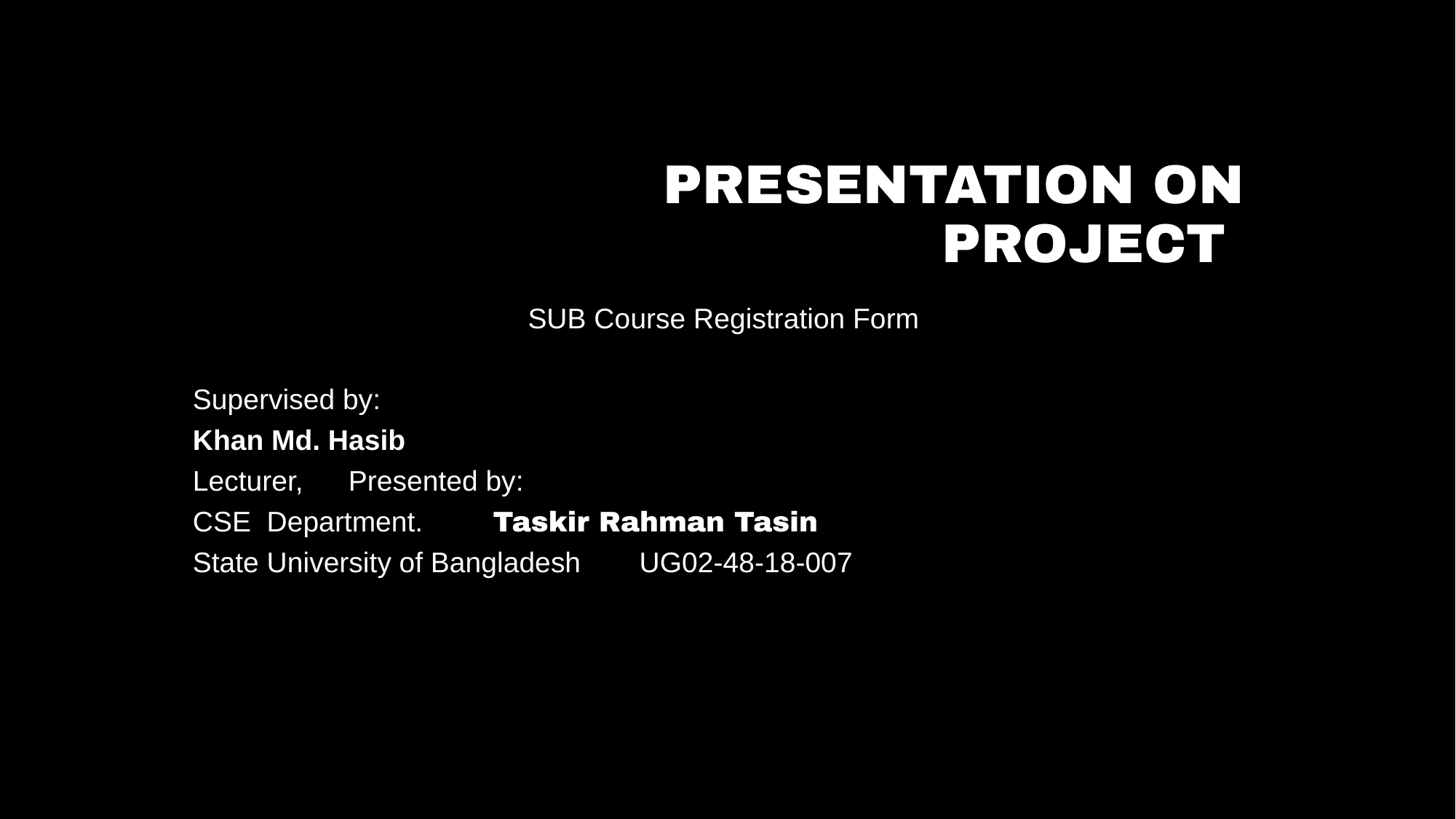

# PRESENTATION ON PROJECT
SUB Course Registration Form

Supervised by:
Khan Md. Hasib
Lecturer,					 Presented by:
CSE  Department.			 Taskir Rahman Tasin
State University of Bangladesh 		 UG02-48-18-007